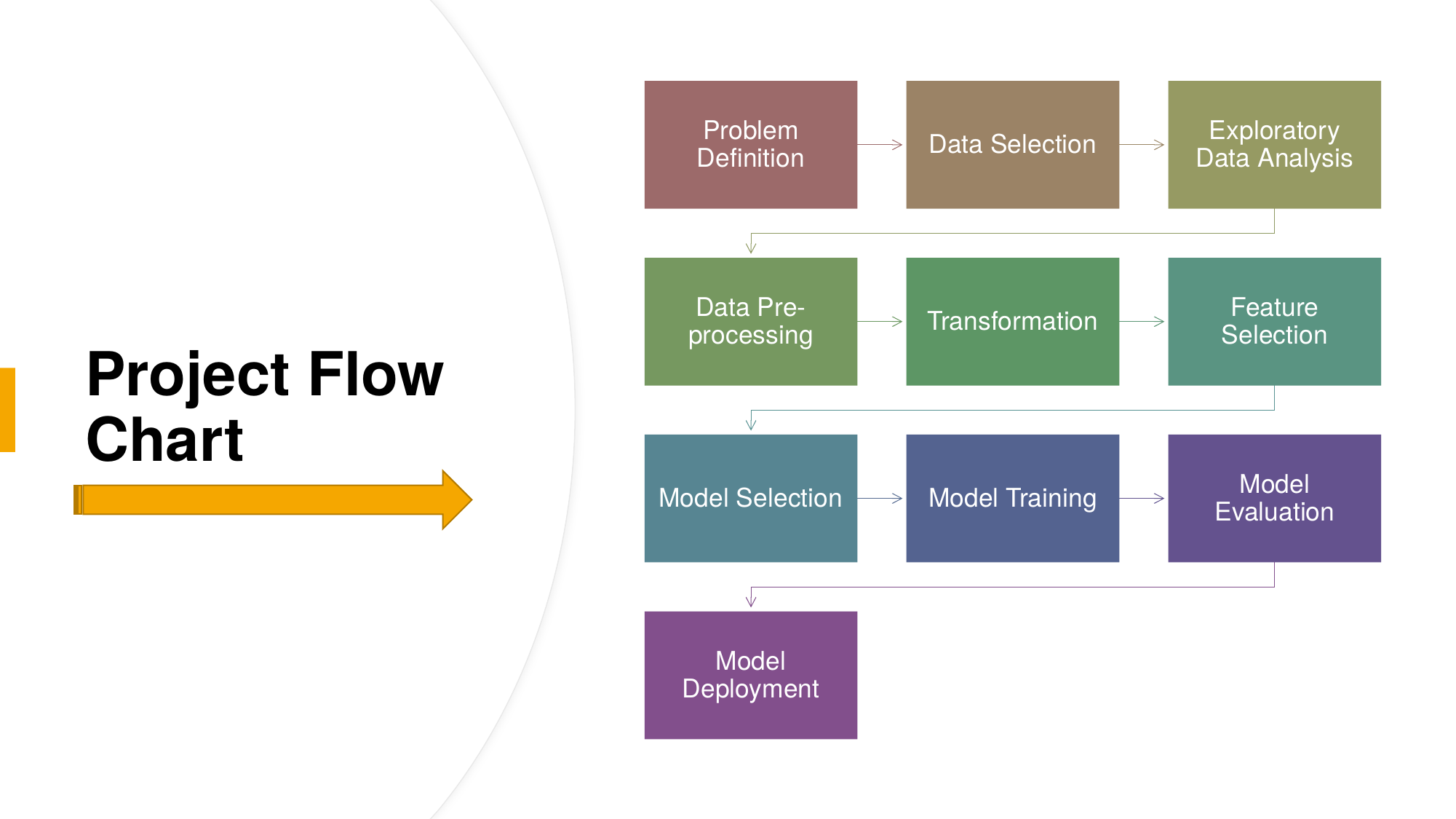

Problem Definition

Data Selection

Exploratory Data Analysis

Data Pre-processing

Transformation

Feature Selection

Model Selection

Model Training

Model Evaluation
Model Deployment
# Project Flow Chart